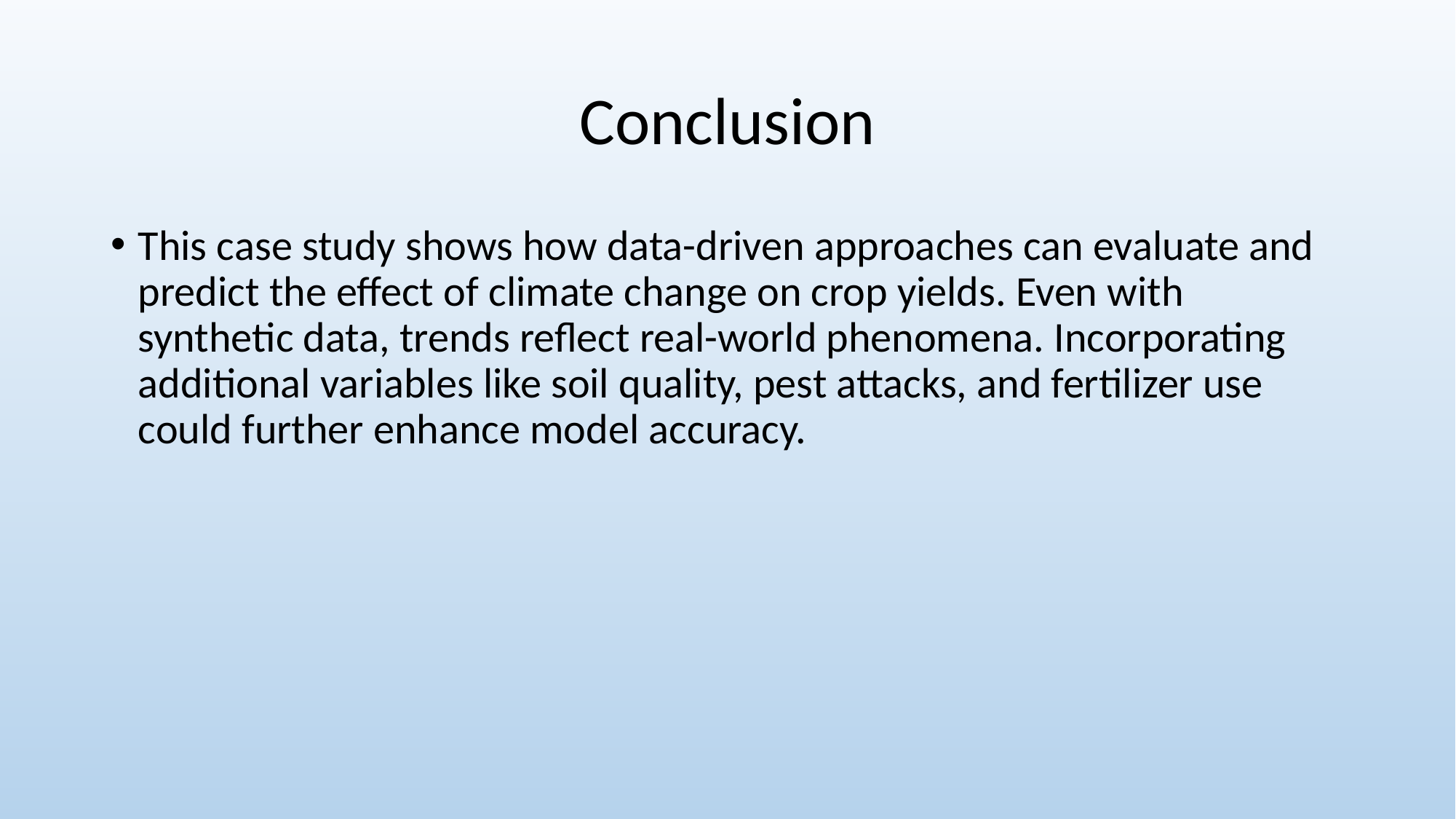

# Conclusion
This case study shows how data-driven approaches can evaluate and predict the effect of climate change on crop yields. Even with synthetic data, trends reflect real-world phenomena. Incorporating additional variables like soil quality, pest attacks, and fertilizer use could further enhance model accuracy.